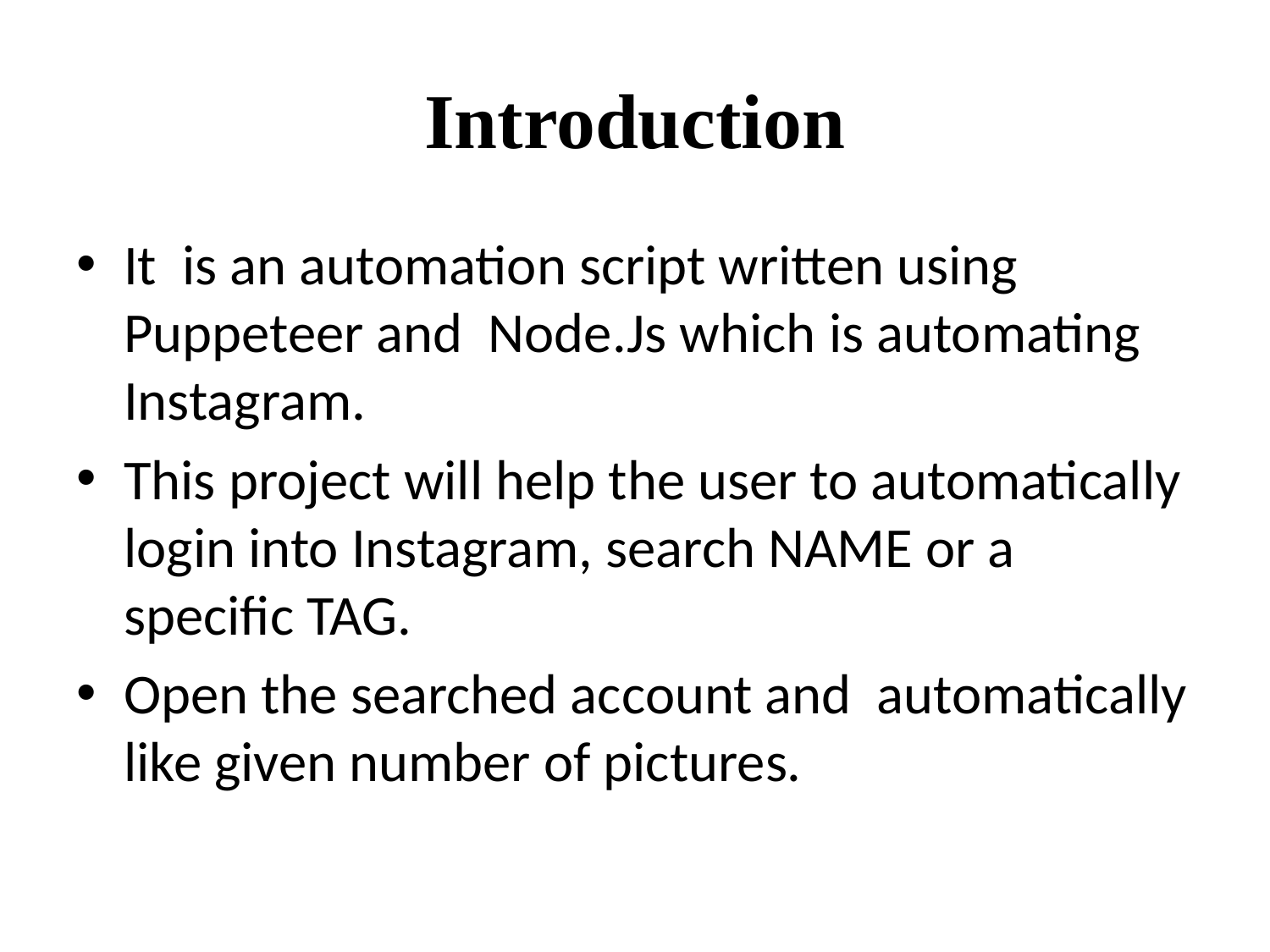

# Introduction
It  is an automation script written using Puppeteer and  Node.Js which is automating Instagram.
This project will help the user to automatically login into Instagram, search NAME or a specific TAG.
Open the searched account and  automatically like given number of pictures.